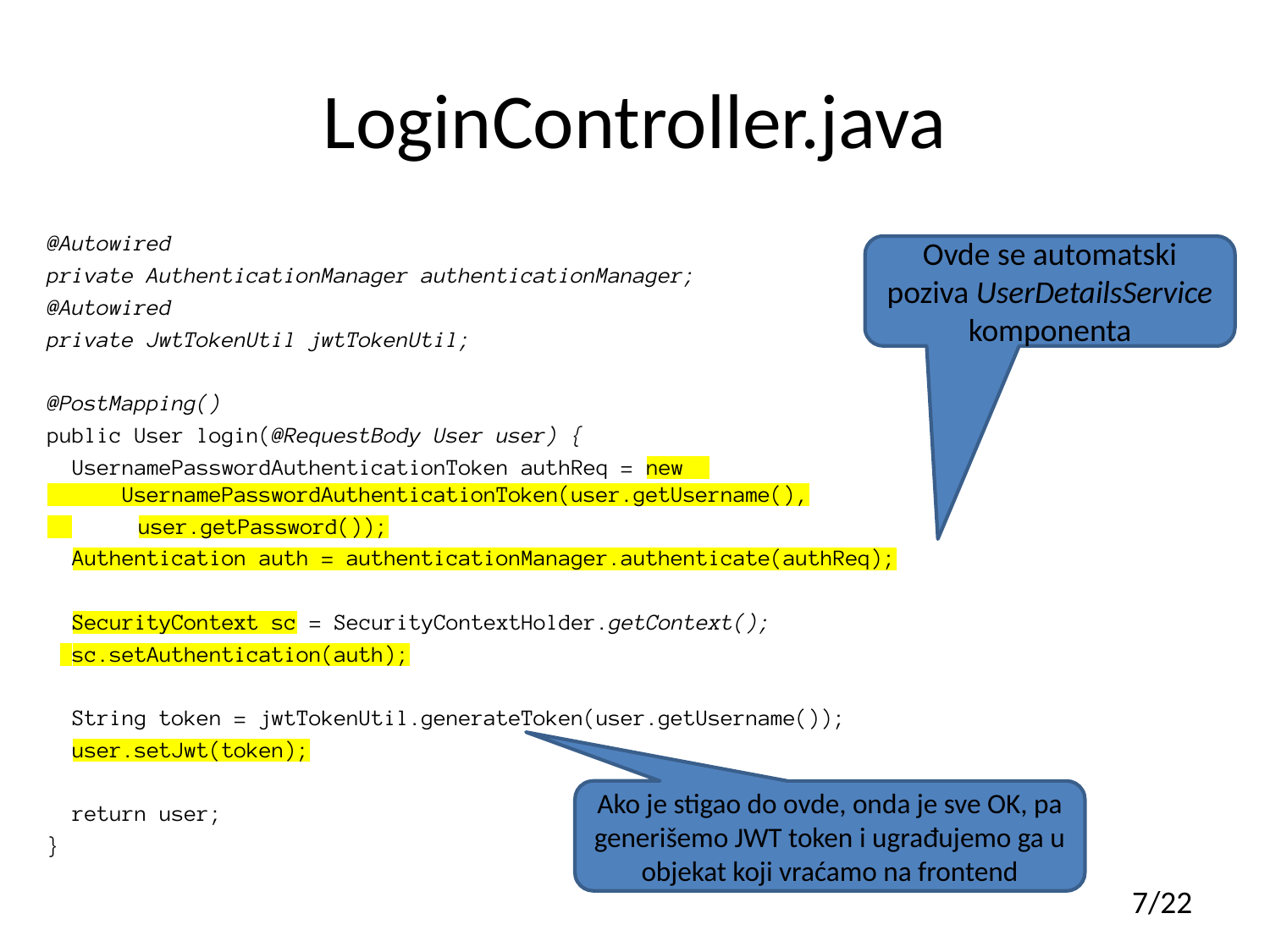

# LoginController.java
@Autowired
private AuthenticationManager authenticationManager;
@Autowired
private JwtTokenUtil jwtTokenUtil;

@PostMapping()
public User login(@RequestBody User user) {
  UsernamePasswordAuthenticationToken authReq = new
      UsernamePasswordAuthenticationToken(user.getUsername(),
  	user.getPassword());
  Authentication auth = authenticationManager.authenticate(authReq);

  SecurityContext sc = SecurityContextHolder.getContext();
  sc.setAuthentication(auth);

  String token = jwtTokenUtil.generateToken(user.getUsername());
  user.setJwt(token);

  return user;
}
Ovde se automatski poziva UserDetailsService komponenta
Ako je stigao do ovde, onda je sve OK, pa generišemo JWT token i ugrađujemo ga u objekat koji vraćamo na frontend